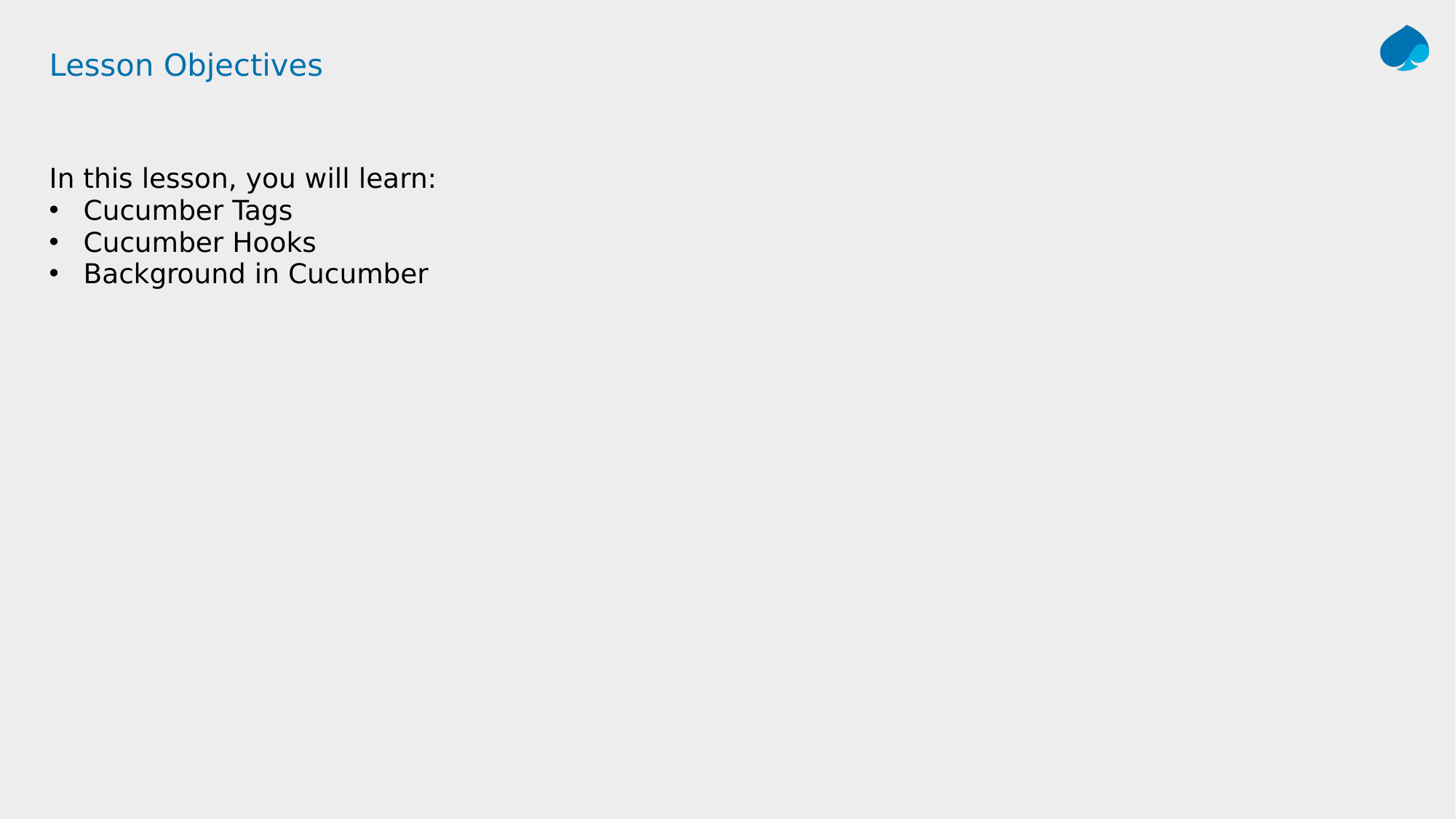

# Lesson Objectives
In this lesson, you will learn:
Cucumber Tags
Cucumber Hooks
Background in Cucumber